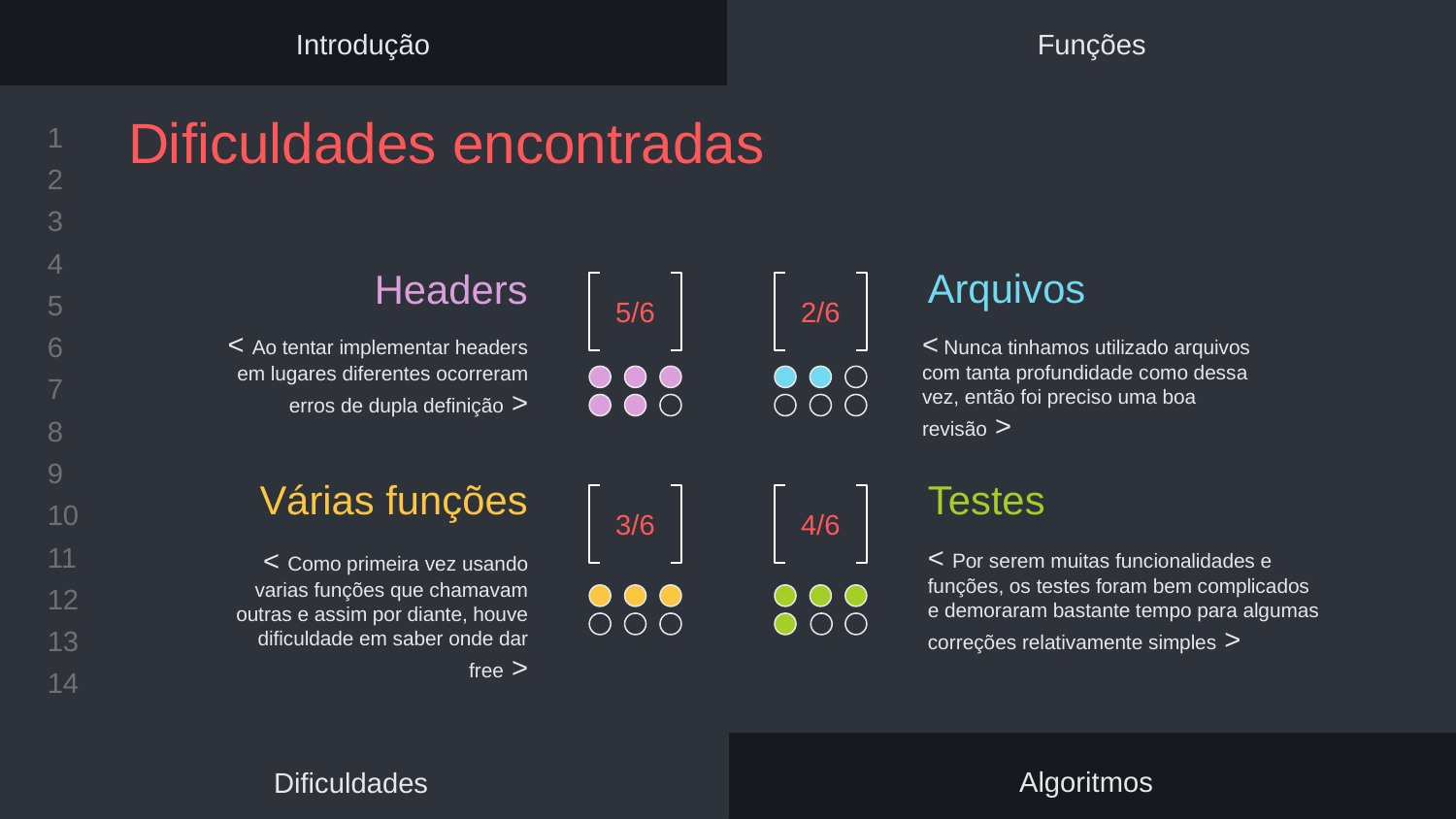

Introdução
Funções
# Dificuldades encontradas
Headers
Arquivos

5/6
2/6
< Ao tentar implementar headers em lugares diferentes ocorreram erros de dupla definição >
< Nunca tinhamos utilizado arquivos com tanta profundidade como dessa vez, então foi preciso uma boa revisão >

Várias funções
Testes

3/6
4/6
< Por serem muitas funcionalidades e funções, os testes foram bem complicados e demoraram bastante tempo para algumas correções relativamente simples >
< Como primeira vez usando varias funções que chamavam outras e assim por diante, houve dificuldade em saber onde dar free >

Algoritmos
Dificuldades